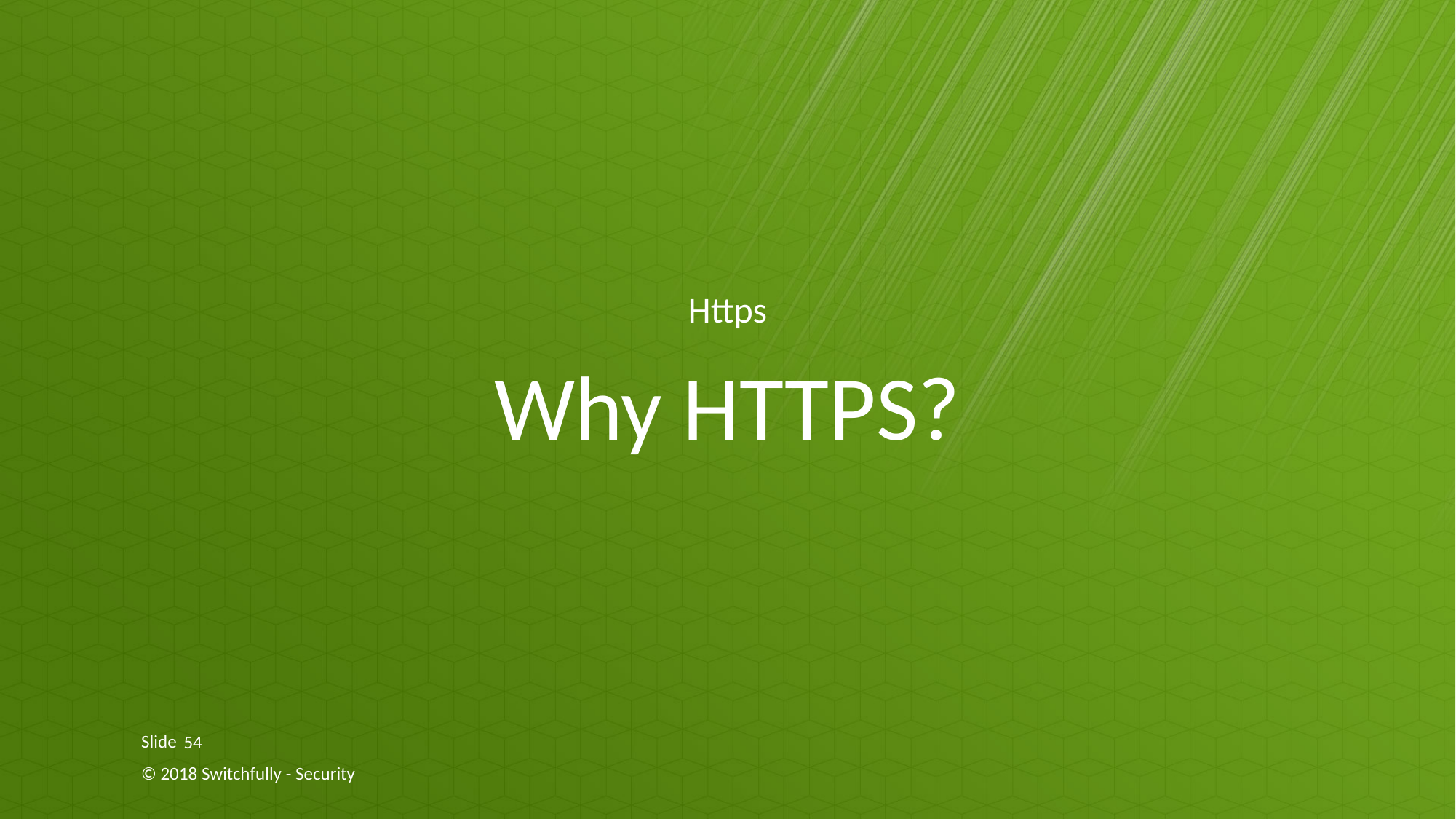

Https
# Why HTTPS?
54
© 2018 Switchfully - Security